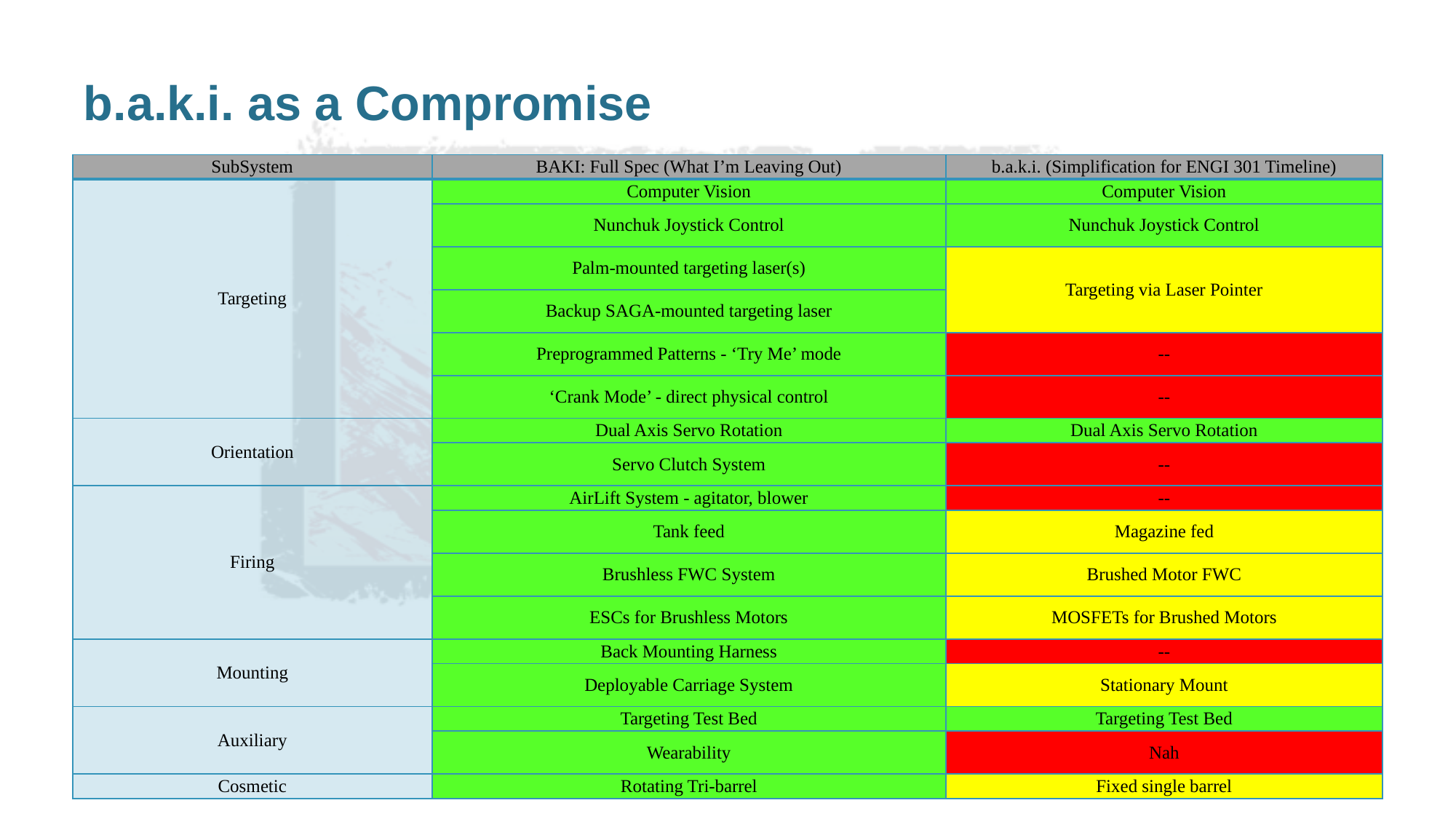

# b.a.k.i. as a Compromise
| SubSystem | BAKI: Full Spec (What I’m Leaving Out) | b.a.k.i. (Simplification for ENGI 301 Timeline) |
| --- | --- | --- |
| Targeting | Computer Vision | Computer Vision |
|  | Nunchuk Joystick Control | Nunchuk Joystick Control |
|  | Palm-mounted targeting laser(s) | Targeting via Laser Pointer |
|  | Backup SAGA-mounted targeting laser |  |
|  | Preprogrammed Patterns - ‘Try Me’ mode | -- |
|  | ‘Crank Mode’ - direct physical control | -- |
| Orientation | Dual Axis Servo Rotation | Dual Axis Servo Rotation |
|  | Servo Clutch System | -- |
| Firing | AirLift System - agitator, blower | -- |
|  | Tank feed | Magazine fed |
|  | Brushless FWC System | Brushed Motor FWC |
|  | ESCs for Brushless Motors | MOSFETs for Brushed Motors |
| Mounting | Back Mounting Harness | -- |
|  | Deployable Carriage System | Stationary Mount |
| Auxiliary | Targeting Test Bed | Targeting Test Bed |
|  | Wearability | Nah |
| Cosmetic | Rotating Tri-barrel | Fixed single barrel |